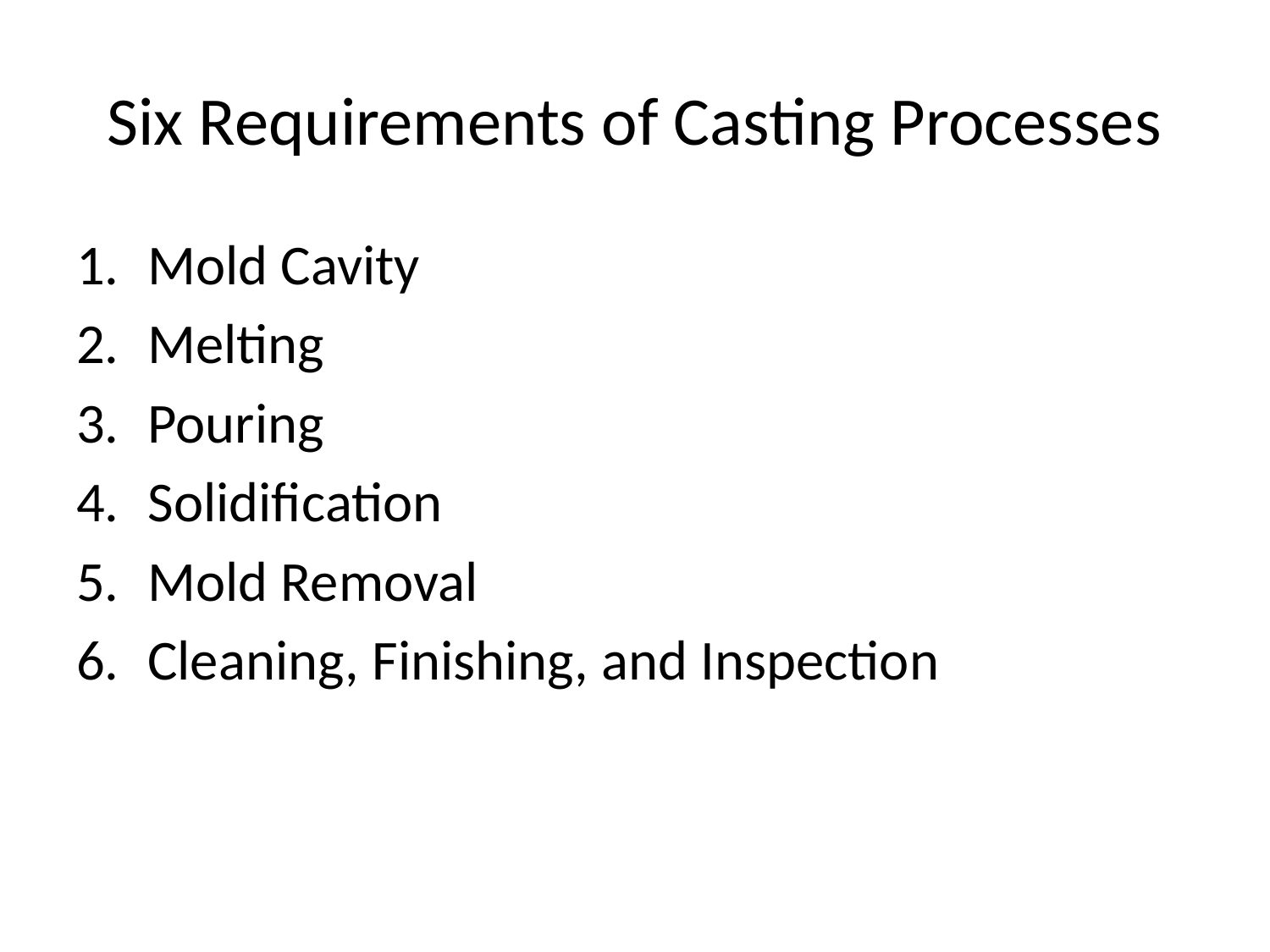

# Six Requirements of Casting Processes
Mold Cavity
Melting
Pouring
Solidification
Mold Removal
Cleaning, Finishing, and Inspection